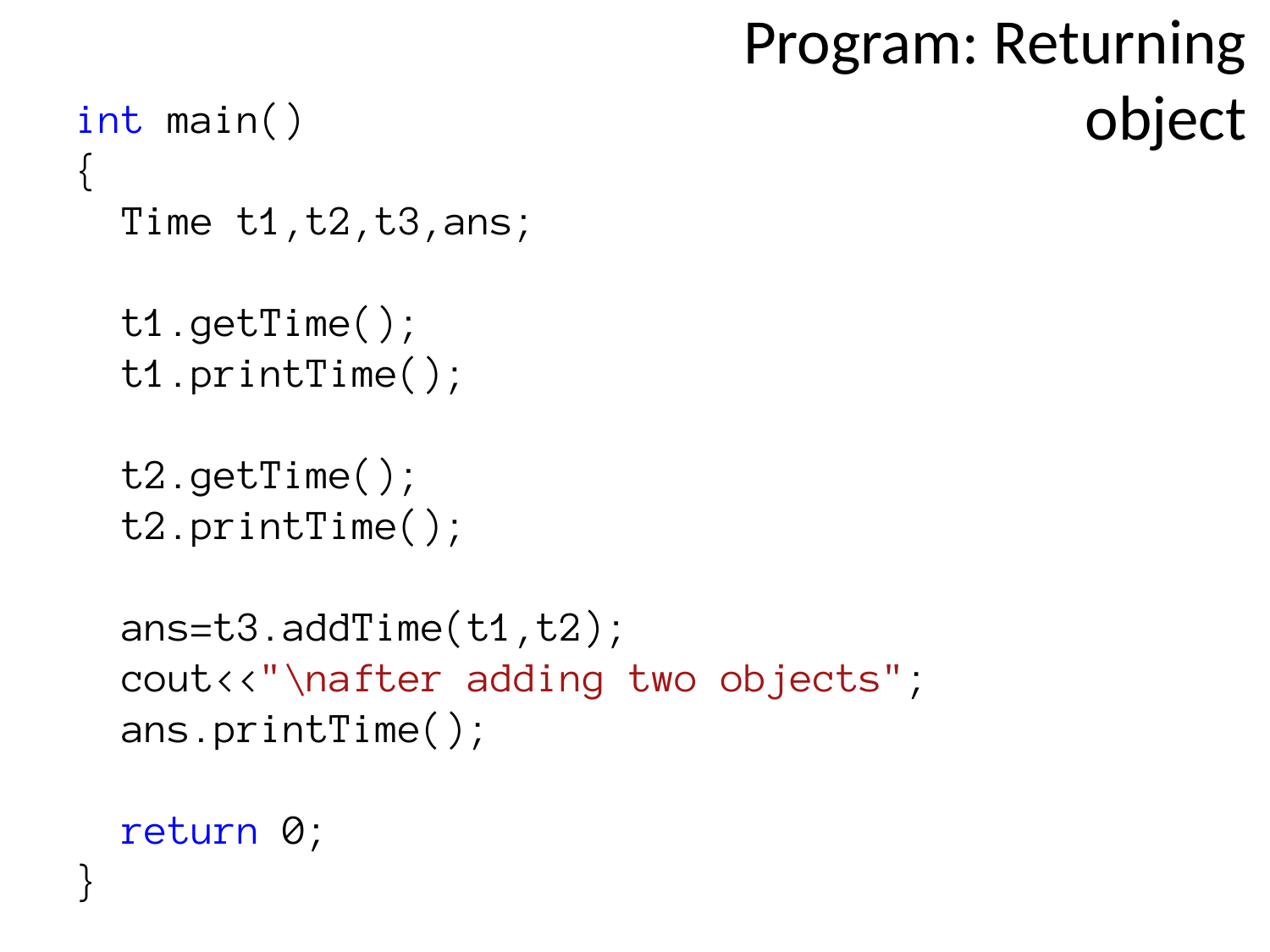

Program: Returning object
int main()
{
  Time t1,t2,t3,ans;

  t1.getTime();
  t1.printTime();

  t2.getTime();
  t2.printTime();

  ans=t3.addTime(t1,t2);
  cout<<"\nafter adding two objects";
  ans.printTime();

  return 0;
}